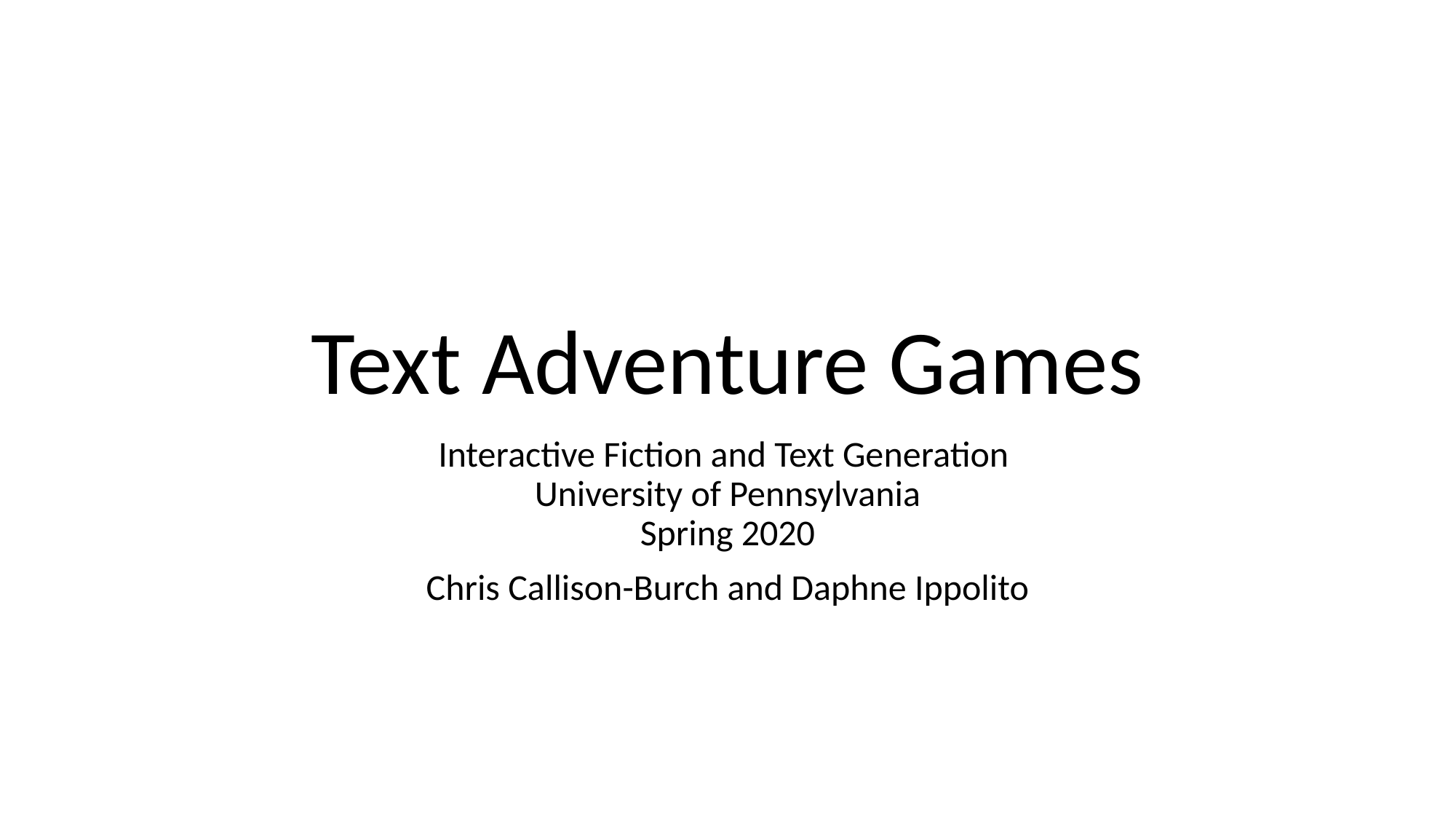

# Text Adventure Games
Interactive Fiction and Text Generation
University of Pennsylvania
Spring 2020
Chris Callison-Burch and Daphne Ippolito